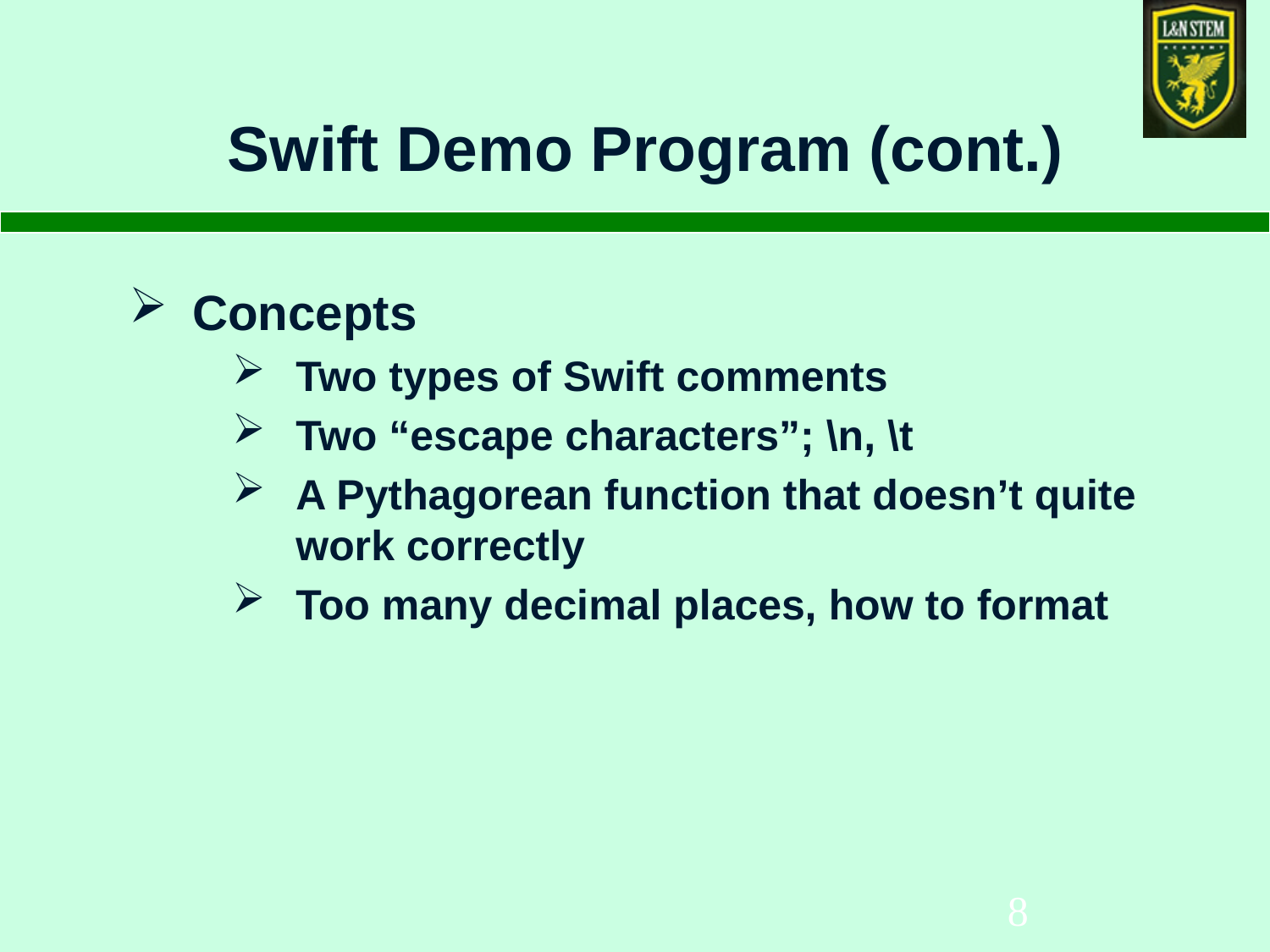

# Swift Demo Program (cont.)
Concepts
Two types of Swift comments
Two “escape characters”; \n, \t
A Pythagorean function that doesn’t quite work correctly
Too many decimal places, how to format